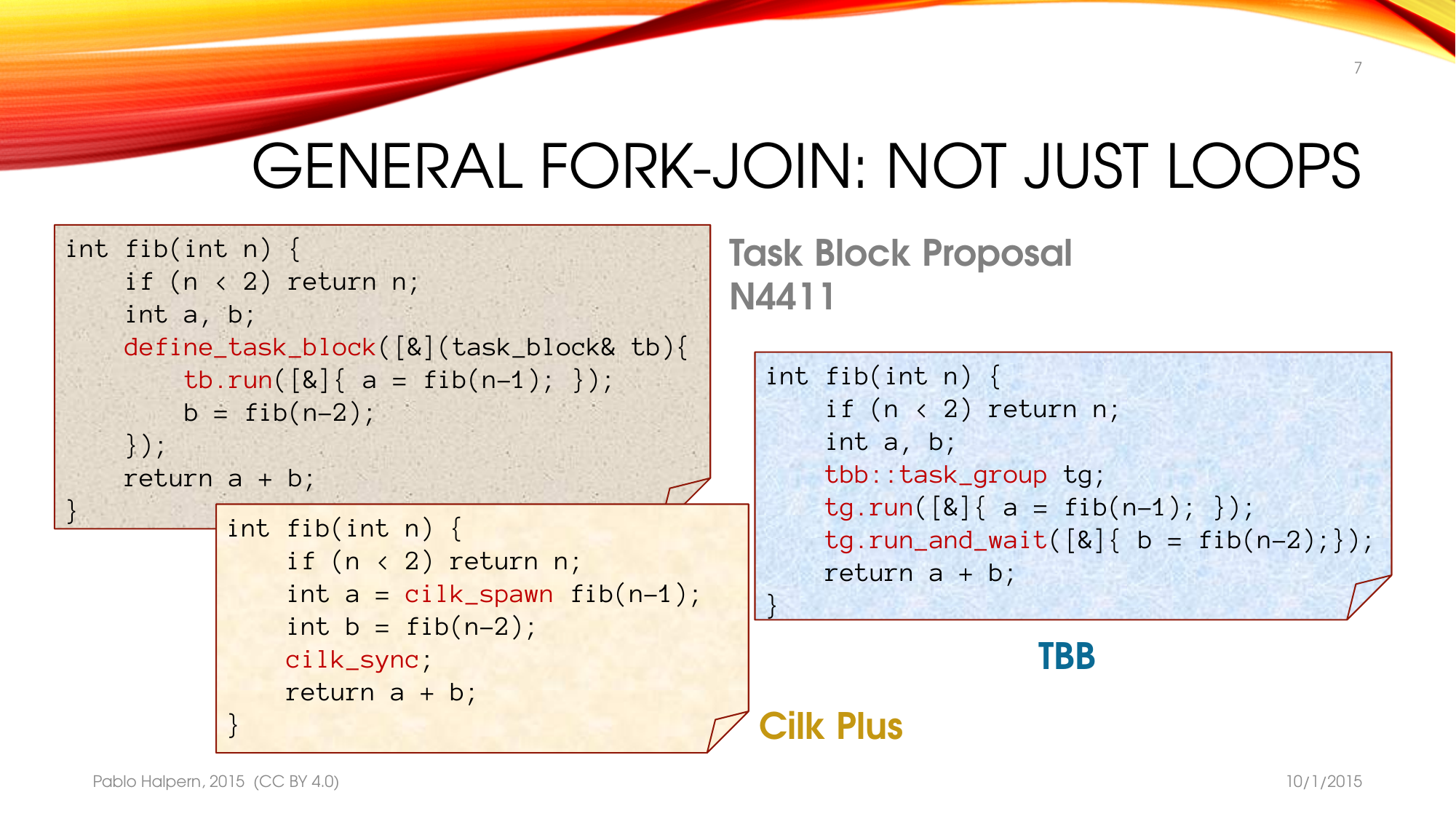

7
# General fork-Join: Not Just Loops
Task Block Proposal
N4411
int fib(int n) {
    if (n < 2) return n;
    int a, b;
    define_task_block([&](task_block& tb){
        tb.run([&]{ a = fib(n-1); });
        b = fib(n-2);
    });
    return a + b;
}
int fib(int n) {
    if (n < 2) return n;
    int a, b;
    tbb::task_group tg;
    tg.run([&]{ a = fib(n-1); });
    tg.run_and_wait([&]{ b = fib(n-2);});
    return a + b;
}
int fib(int n) {
    if (n < 2) return n;
    int a = cilk_spawn fib(n-1);
    int b = fib(n-2);
    cilk_sync;
    return a + b;
}
TBB
Cilk Plus
Pablo Halpern, 2015  (CC BY 4.0)
10/1/2015